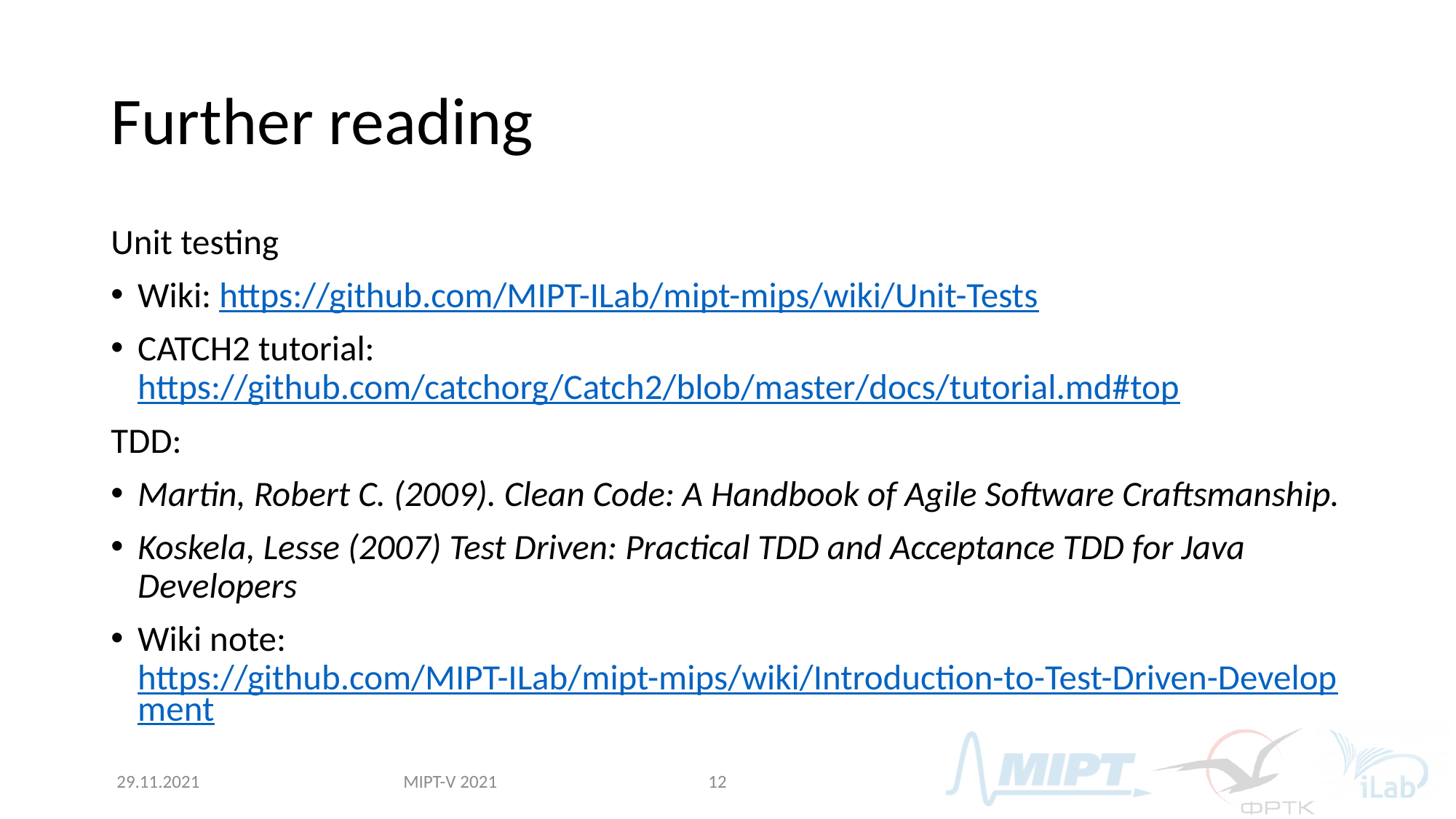

# Further reading
Unit testing
Wiki: https://github.com/MIPT-ILab/mipt-mips/wiki/Unit-Tests
CATCH2 tutorial: https://github.com/catchorg/Catch2/blob/master/docs/tutorial.md#top
TDD:
Martin, Robert C. (2009). Clean Code: A Handbook of Agile Software Craftsmanship.
Koskela, Lesse (2007) Test Driven: Practical TDD and Acceptance TDD for Java Developers
Wiki note: https://github.com/MIPT-ILab/mipt-mips/wiki/Introduction-to-Test-Driven-Development

MIPT-V 2021
29.11.2021
12